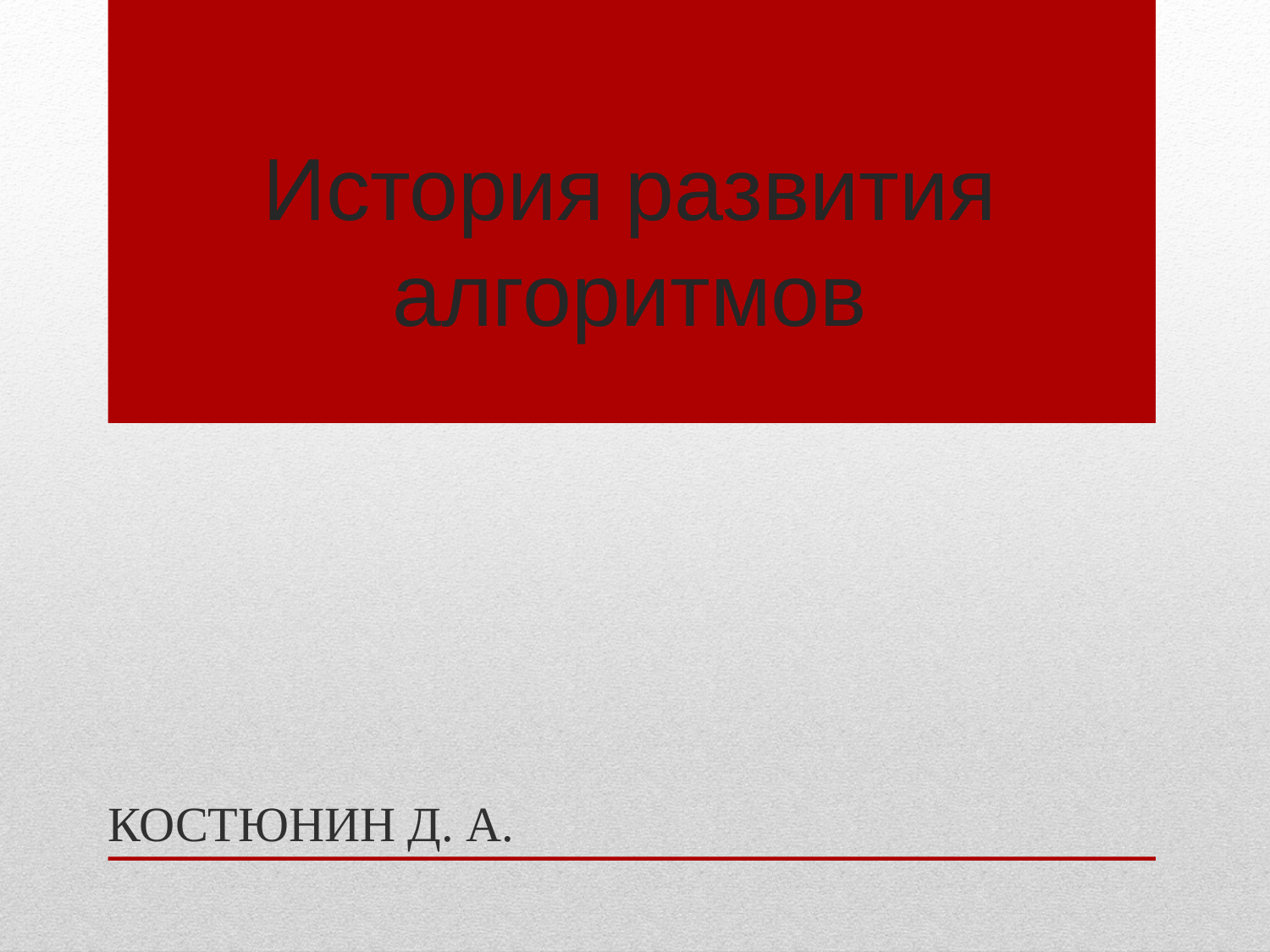

# История развития алгоритмов
КОСТЮНИН Д. А.